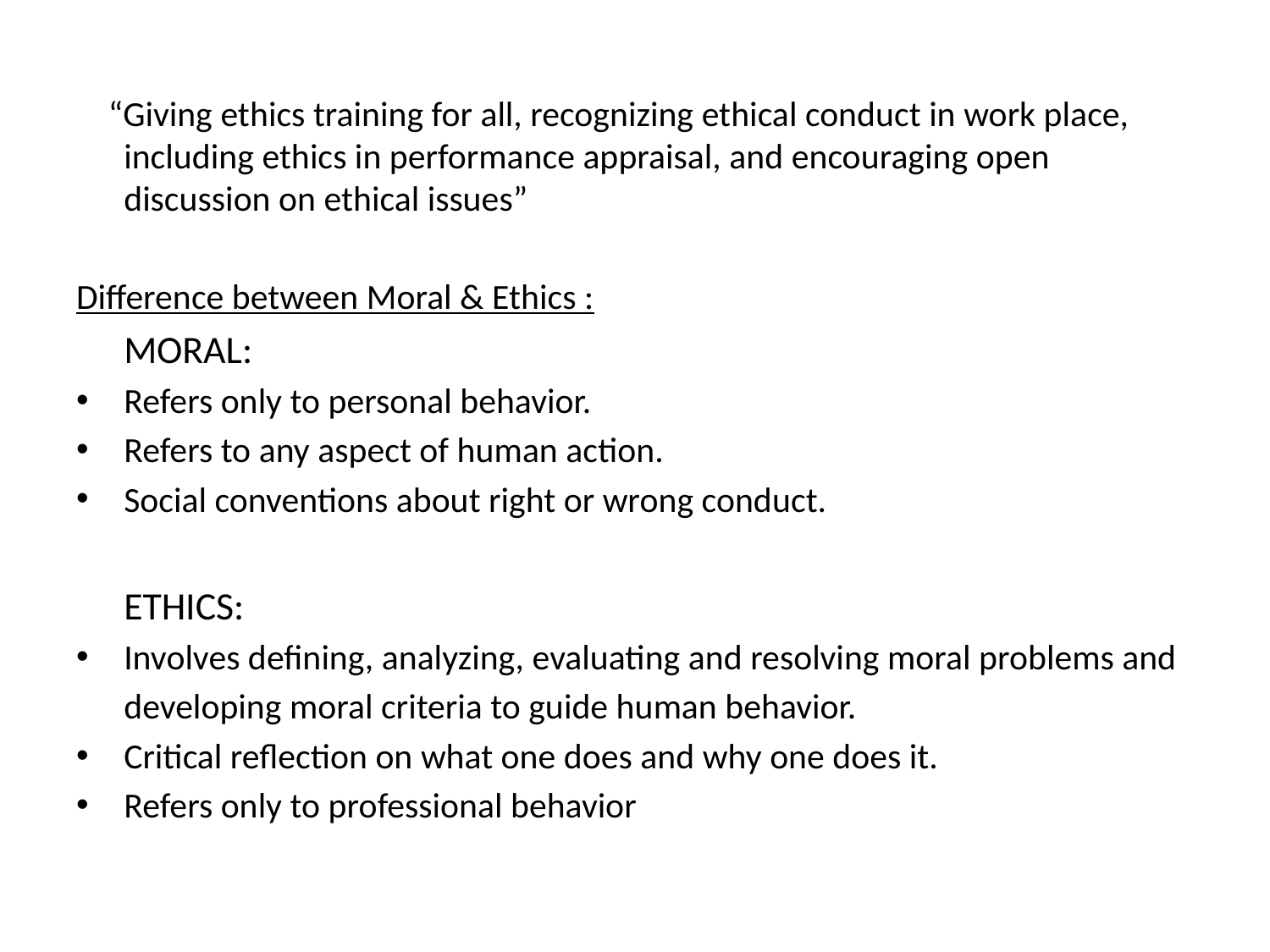

“Giving ethics training for all, recognizing ethical conduct in work place, including ethics in performance appraisal, and encouraging open discussion on ethical issues”

Difference between Moral & Ethics :
	MORAL:
Refers only to personal behavior.
Refers to any aspect of human action.
Social conventions about right or wrong conduct.

	ETHICS:
Involves defining, analyzing, evaluating and resolving moral problems and
	developing moral criteria to guide human behavior.
Critical reflection on what one does and why one does it.
Refers only to professional behavior